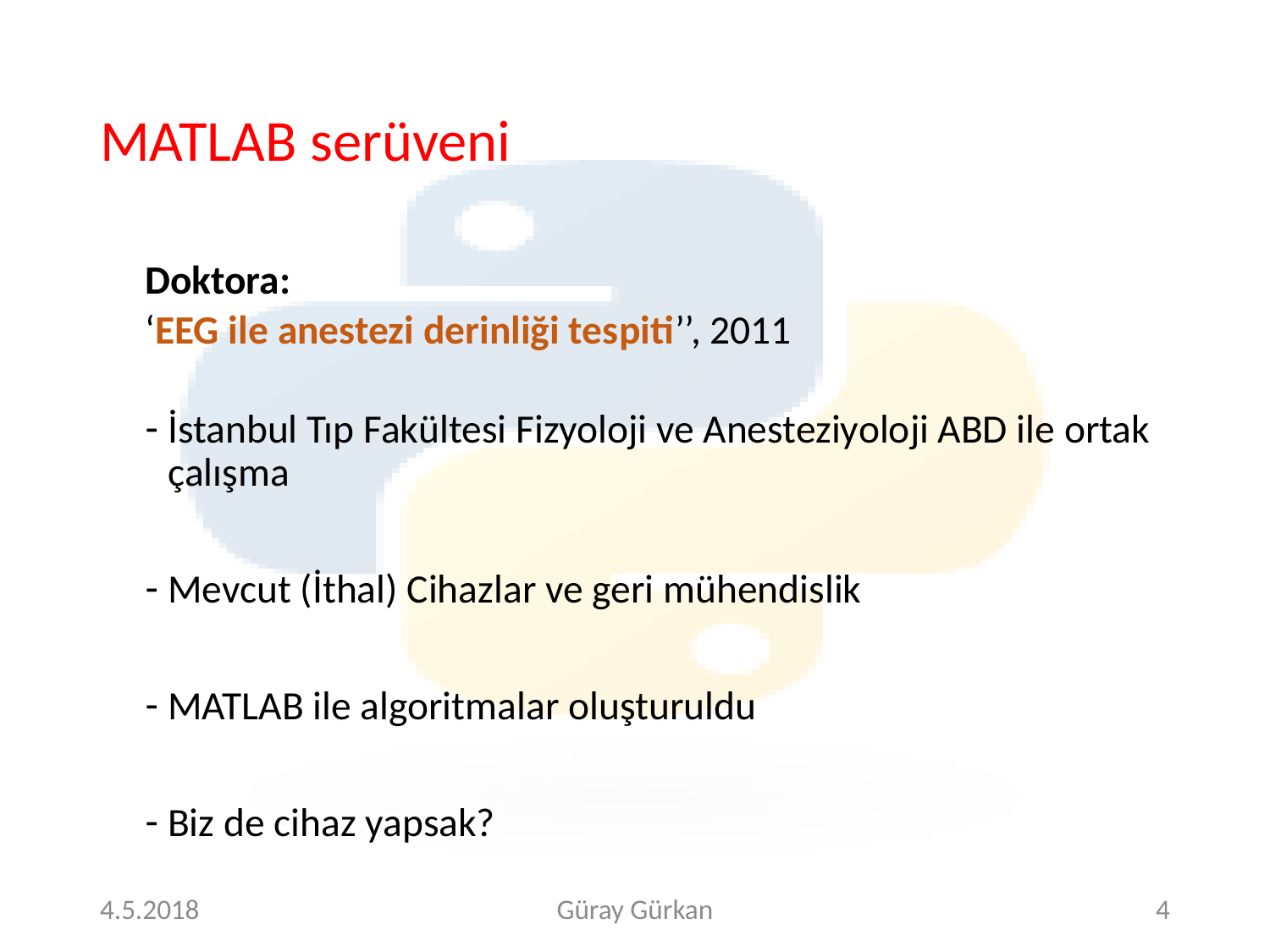

# MATLAB serüveni
Doktora:
	‘EEG ile anestezi derinliği tespiti’’, 2011

İstanbul Tıp Fakültesi Fizyoloji ve Anesteziyoloji ABD ile ortak çalışma

Mevcut (İthal) Cihazlar ve geri mühendislik

MATLAB ile algoritmalar oluşturuldu

Biz de cihaz yapsak?
4.5.2018
Güray Gürkan
4